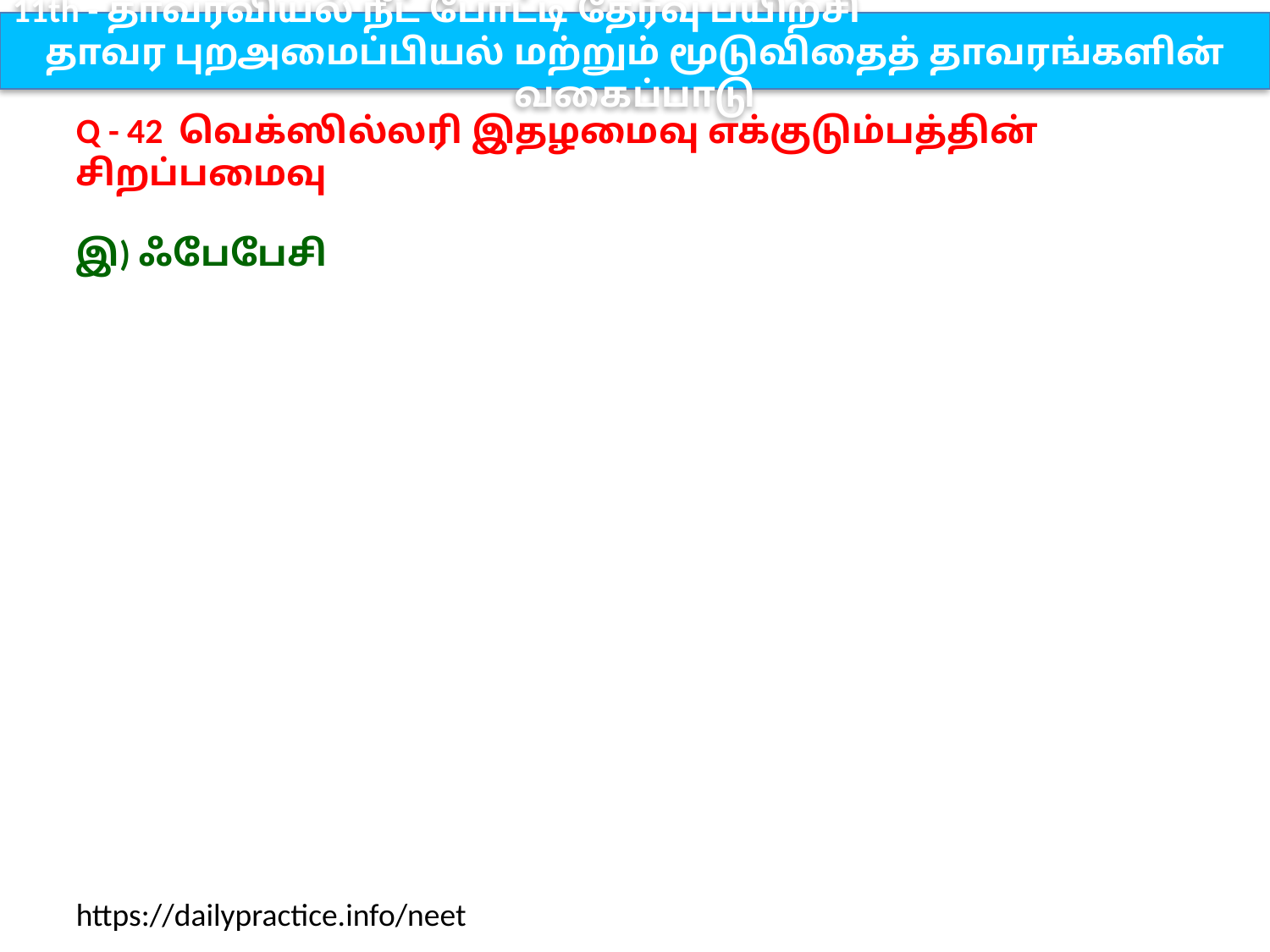

11th - தாவரவியல் நீட் போட்டி தேர்வு பயிற்சி
தாவர புறஅமைப்பியல் மற்றும் மூடுவிதைத் தாவரங்களின் வகைப்பாடு

Q - 42  வெக்ஸில்லரி இதழமைவு எக்குடும்பத்தின் சிறப்பமைவு

இ) ஃபேபேசி
https://dailypractice.info/neet